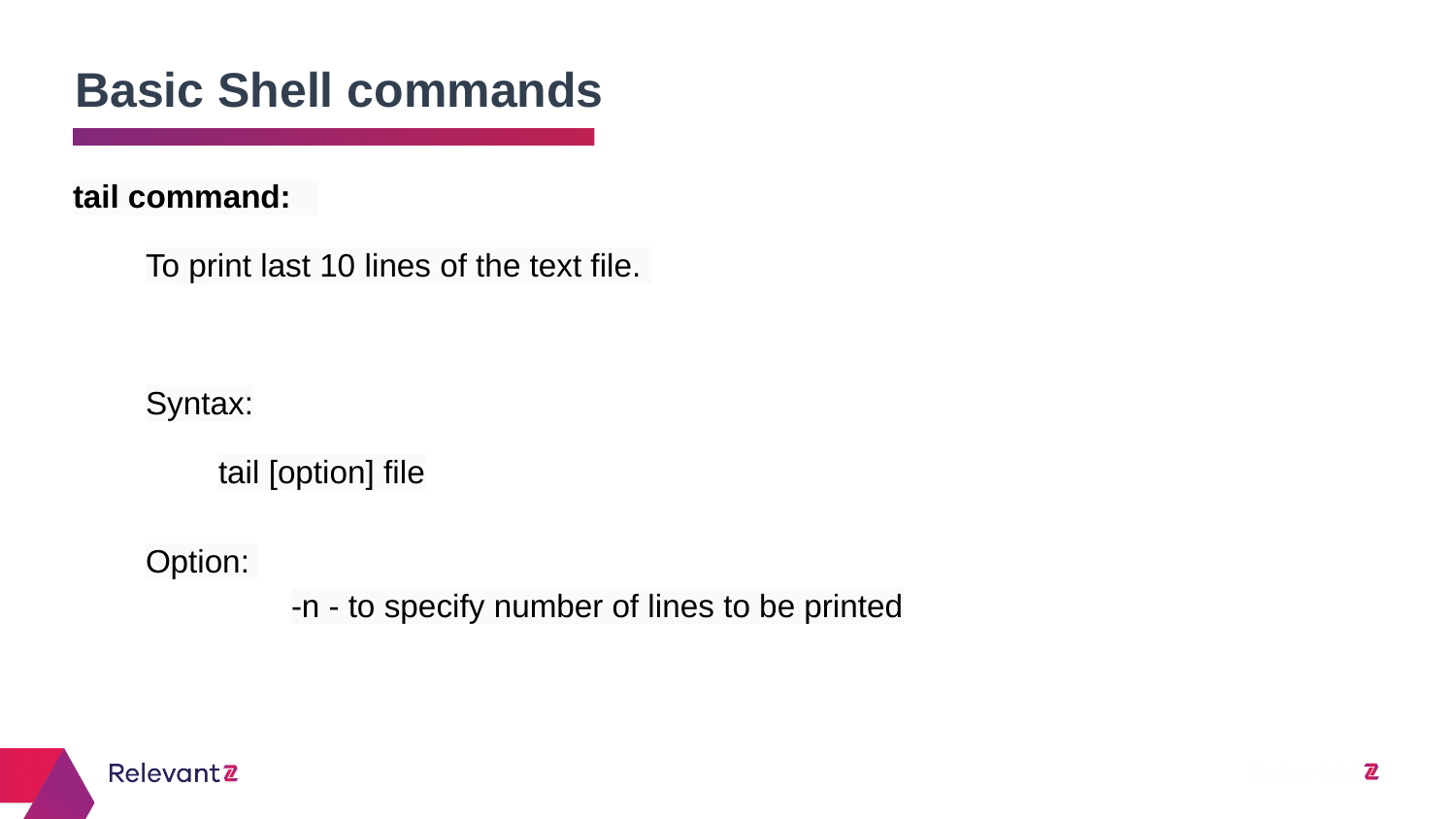

Basic Shell commands
# tail command:
To print last 10 lines of the text file.

Syntax:
tail [option] file

Option:
	-n - to specify number of lines to be printed